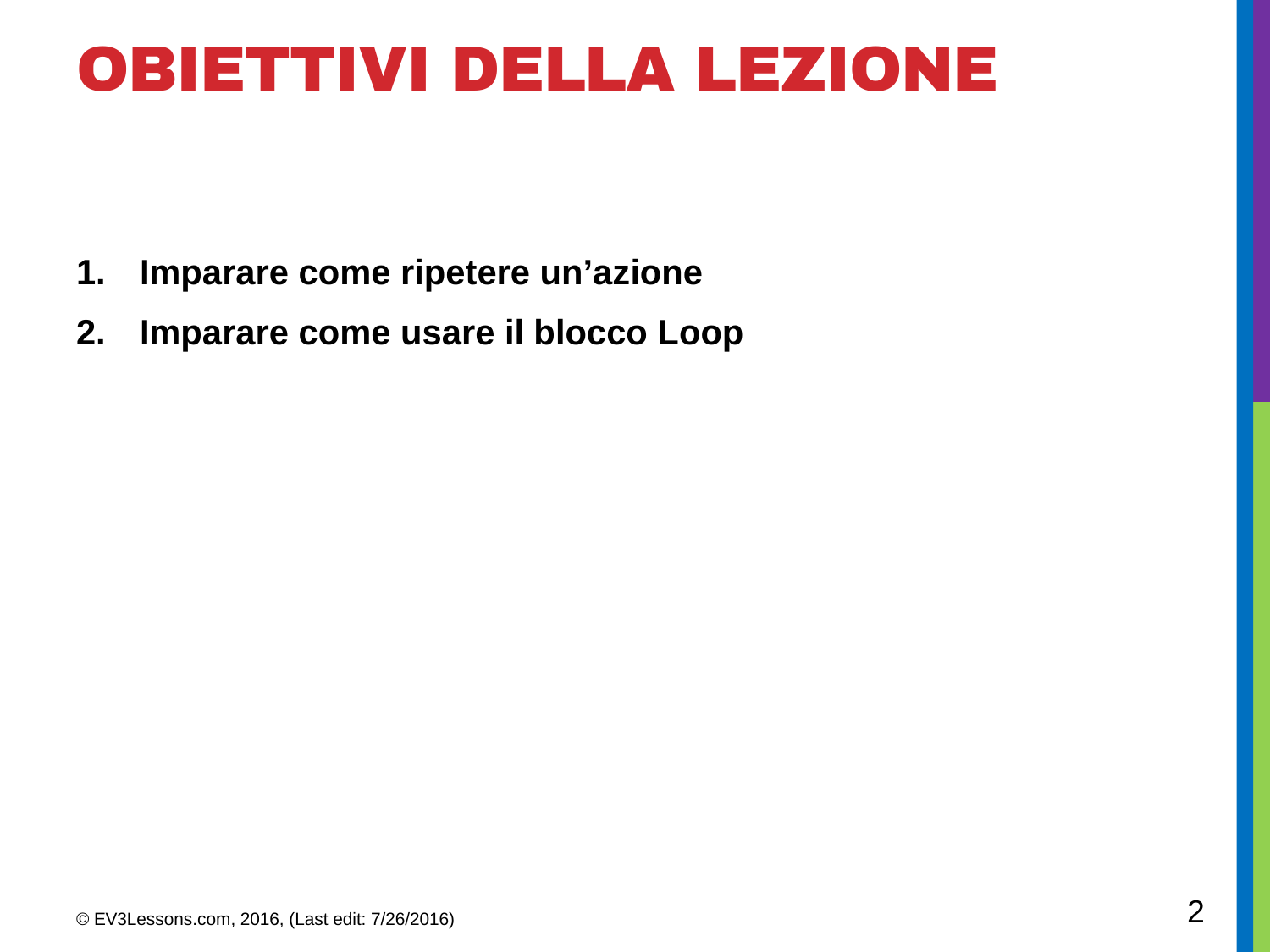

# OBIETTIVI DELLa LEZIONe
Imparare come ripetere un’azione
Imparare come usare il blocco Loop
2
© EV3Lessons.com, 2016, (Last edit: 7/26/2016)